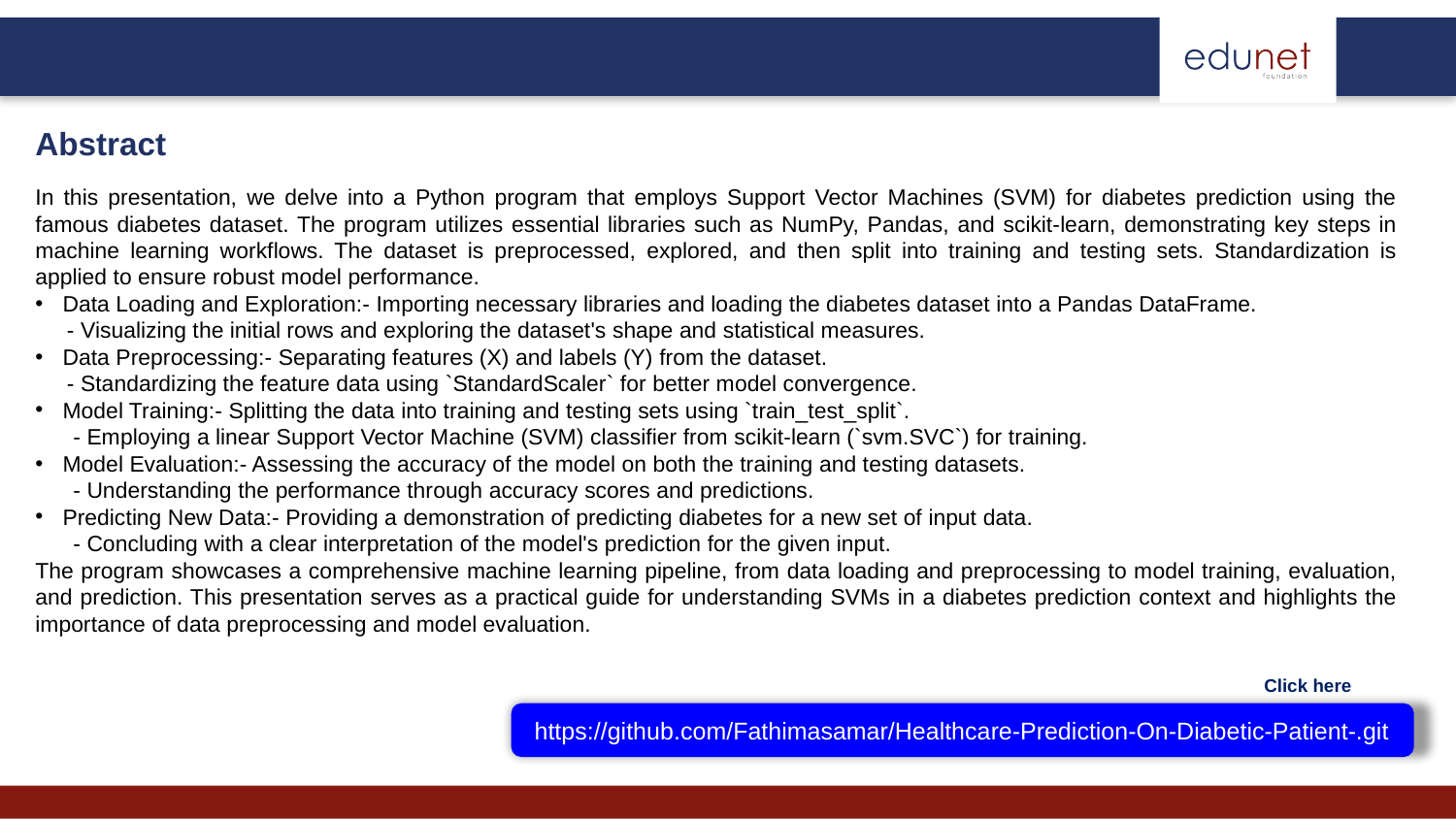

Abstract
In this presentation, we delve into a Python program that employs Support Vector Machines (SVM) for diabetes prediction using the famous diabetes dataset. The program utilizes essential libraries such as NumPy, Pandas, and scikit-learn, demonstrating key steps in machine learning workflows. The dataset is preprocessed, explored, and then split into training and testing sets. Standardization is applied to ensure robust model performance.
Data Loading and Exploration:- Importing necessary libraries and loading the diabetes dataset into a Pandas DataFrame.
     - Visualizing the initial rows and exploring the dataset's shape and statistical measures.
Data Preprocessing:- Separating features (X) and labels (Y) from the dataset.
     - Standardizing the feature data using `StandardScaler` for better model convergence.
Model Training:- Splitting the data into training and testing sets using `train_test_split`.
      - Employing a linear Support Vector Machine (SVM) classifier from scikit-learn (`svm.SVC`) for training.
Model Evaluation:- Assessing the accuracy of the model on both the training and testing datasets.
      - Understanding the performance through accuracy scores and predictions.
Predicting New Data:- Providing a demonstration of predicting diabetes for a new set of input data.
      - Concluding with a clear interpretation of the model's prediction for the given input.
The program showcases a comprehensive machine learning pipeline, from data loading and preprocessing to model training, evaluation, and prediction. This presentation serves as a practical guide for understanding SVMs in a diabetes prediction context and highlights the importance of data preprocessing and model evaluation.

Click here
https://github.com/Fathimasamar/Healthcare-Prediction-On-Diabetic-Patient-.git